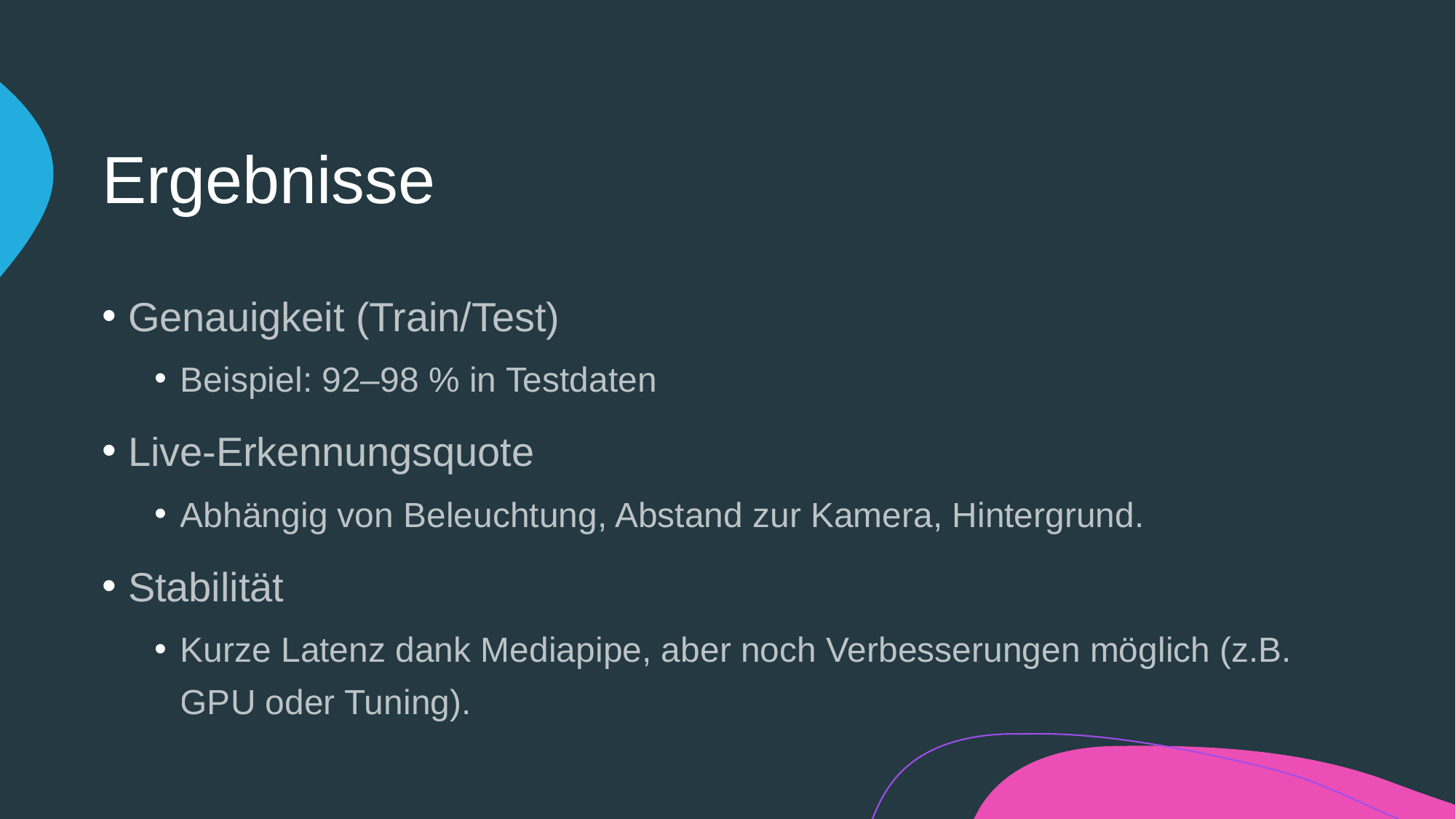

# Ergebnisse
Genauigkeit (Train/Test)
Beispiel: 92–98 % in Testdaten
Live-Erkennungsquote
Abhängig von Beleuchtung, Abstand zur Kamera, Hintergrund.
Stabilität
Kurze Latenz dank Mediapipe, aber noch Verbesserungen möglich (z.B. GPU oder Tuning).